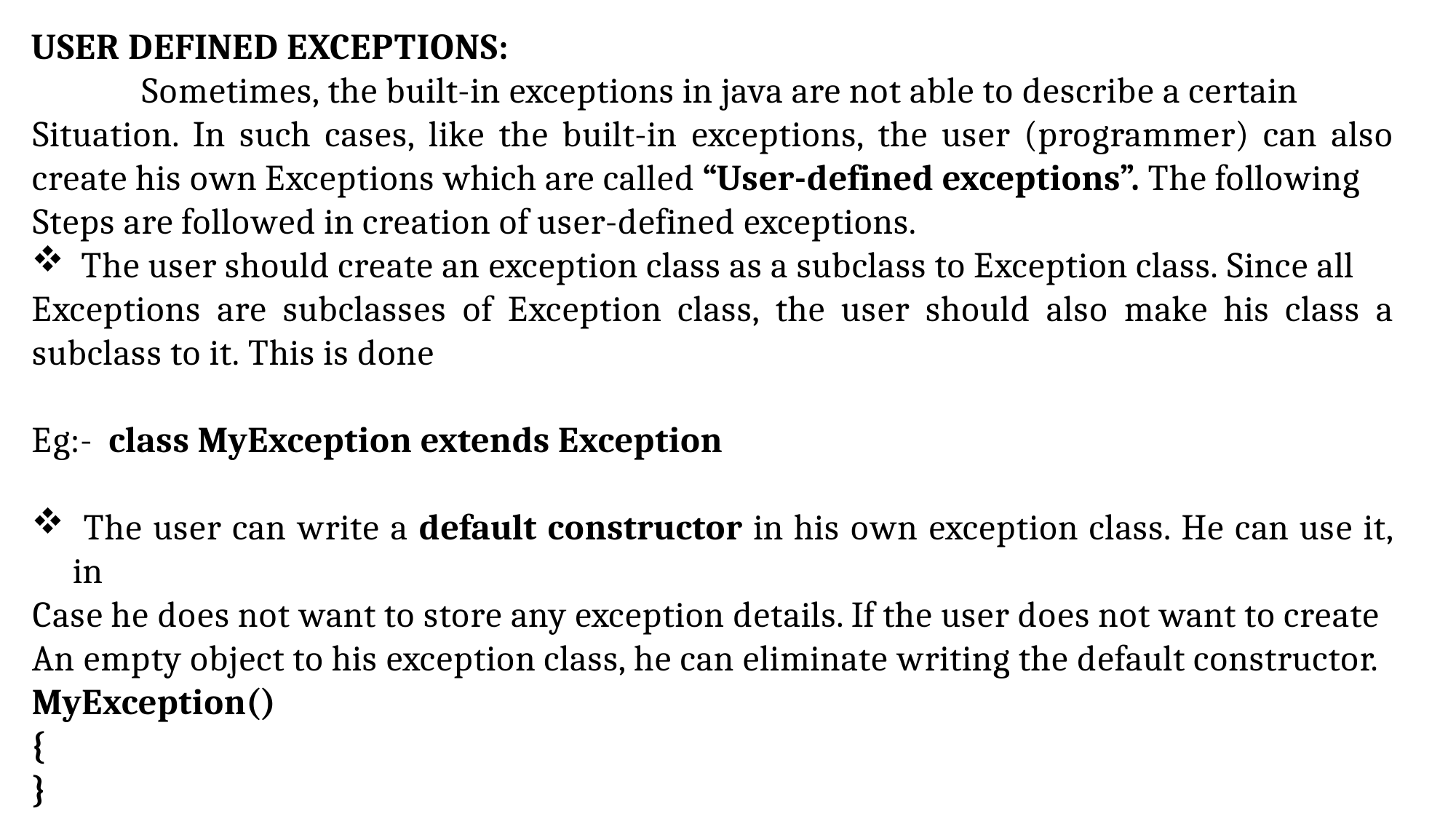

USER DEFINED EXCEPTIONS:
	Sometimes, the built-in exceptions in java are not able to describe a certain
Situation. In such cases, like the built-in exceptions, the user (programmer) can also create his own Exceptions which are called “User-defined exceptions”. The following
Steps are followed in creation of user-defined exceptions.
 The user should create an exception class as a subclass to Exception class. Since all
Exceptions are subclasses of Exception class, the user should also make his class a subclass to it. This is done

Eg:-  class MyException extends Exception

 The user can write a default constructor in his own exception class. He can use it, in
Case he does not want to store any exception details. If the user does not want to create
An empty object to his exception class, he can eliminate writing the default constructor.
MyException()
{
}